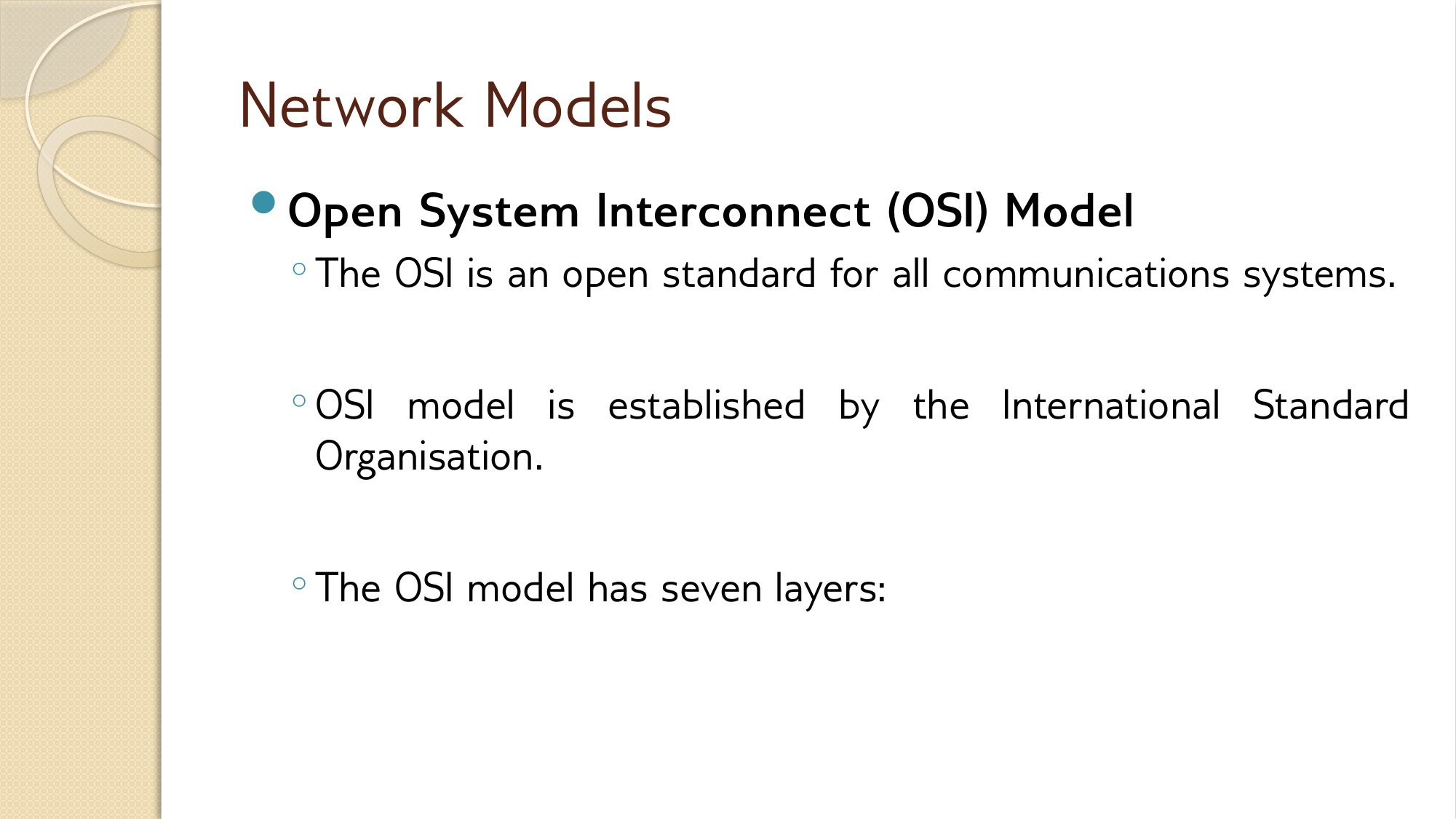

# Network Models
Open System Interconnect (OSI) Model
The OSI is an open standard for all communications systems.

OSI model is established by the International Standard Organisation.

The OSI model has seven layers: